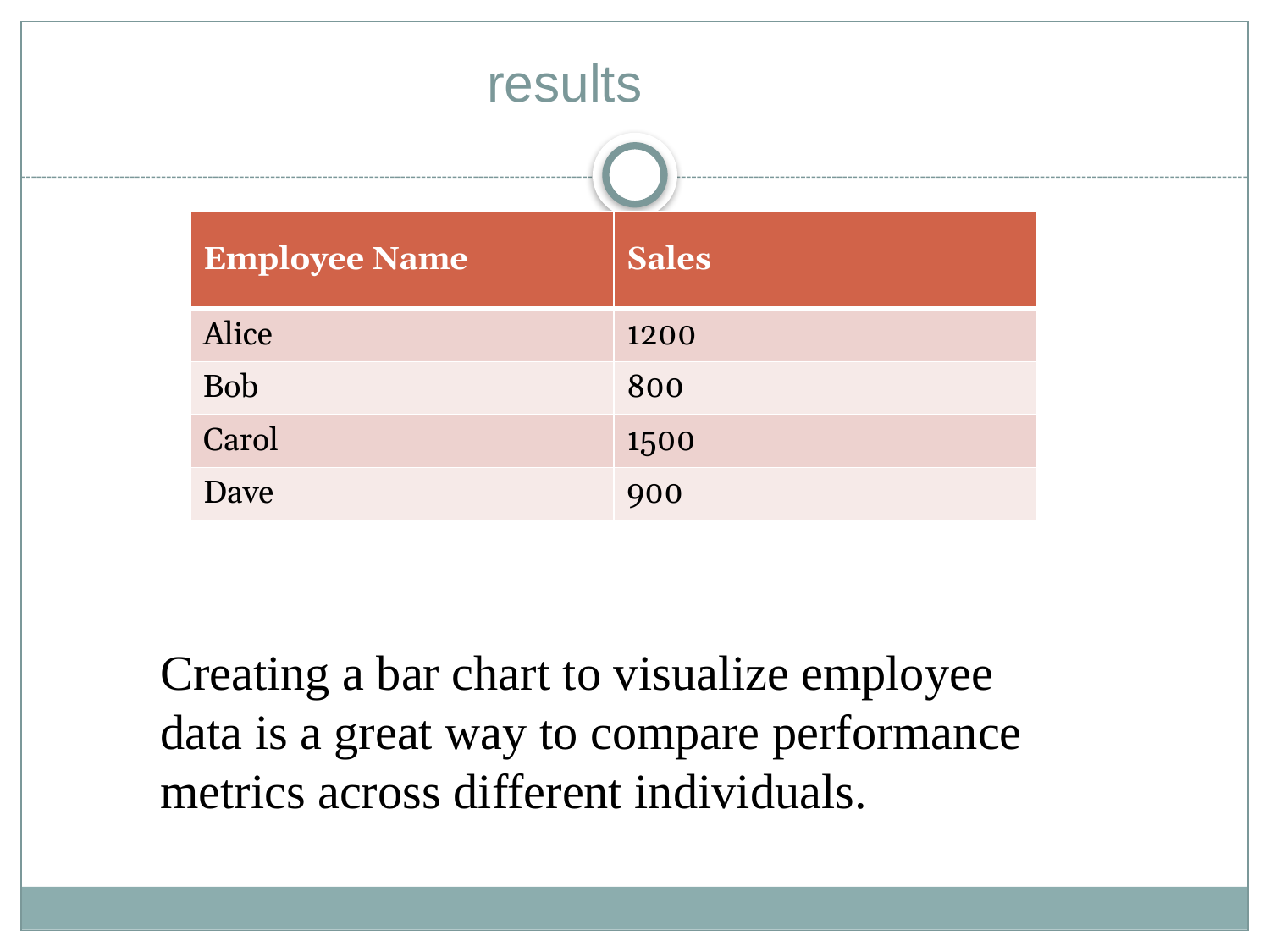

# results
| Employee Name | Sales |
| --- | --- |
| Alice | 1200 |
| Bob | 800 |
| Carol | 1500 |
| Dave | 900 |
|  |  |
| --- | --- |
|  |  |
|  |  |
|  |  |
|  |  |

Creating a bar chart to visualize employee data is a great way to compare performance metrics across different individuals.